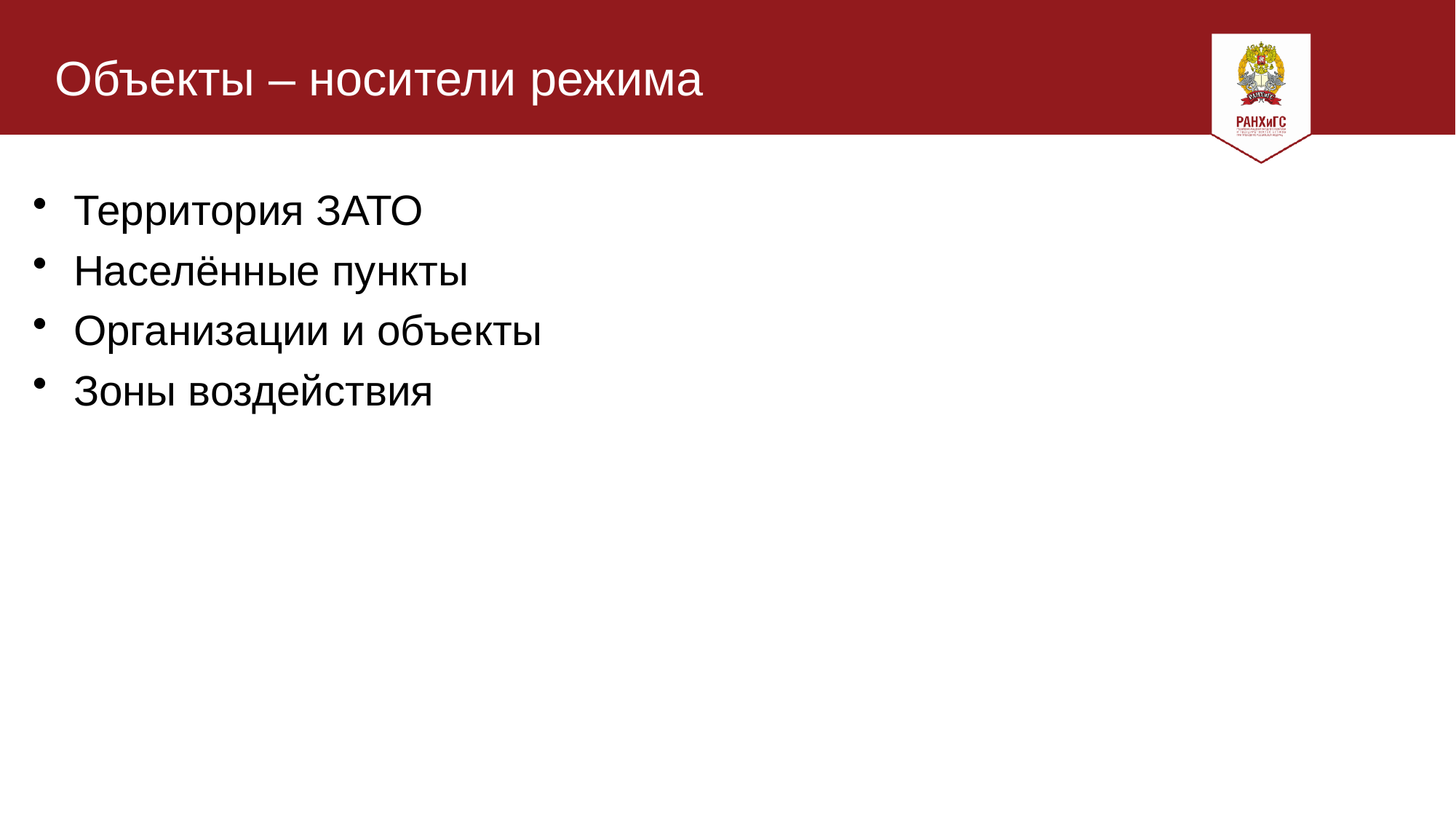

# Объекты – носители режима
Территория ЗАТО
Населённые пункты
Организации и объекты
Зоны воздействия